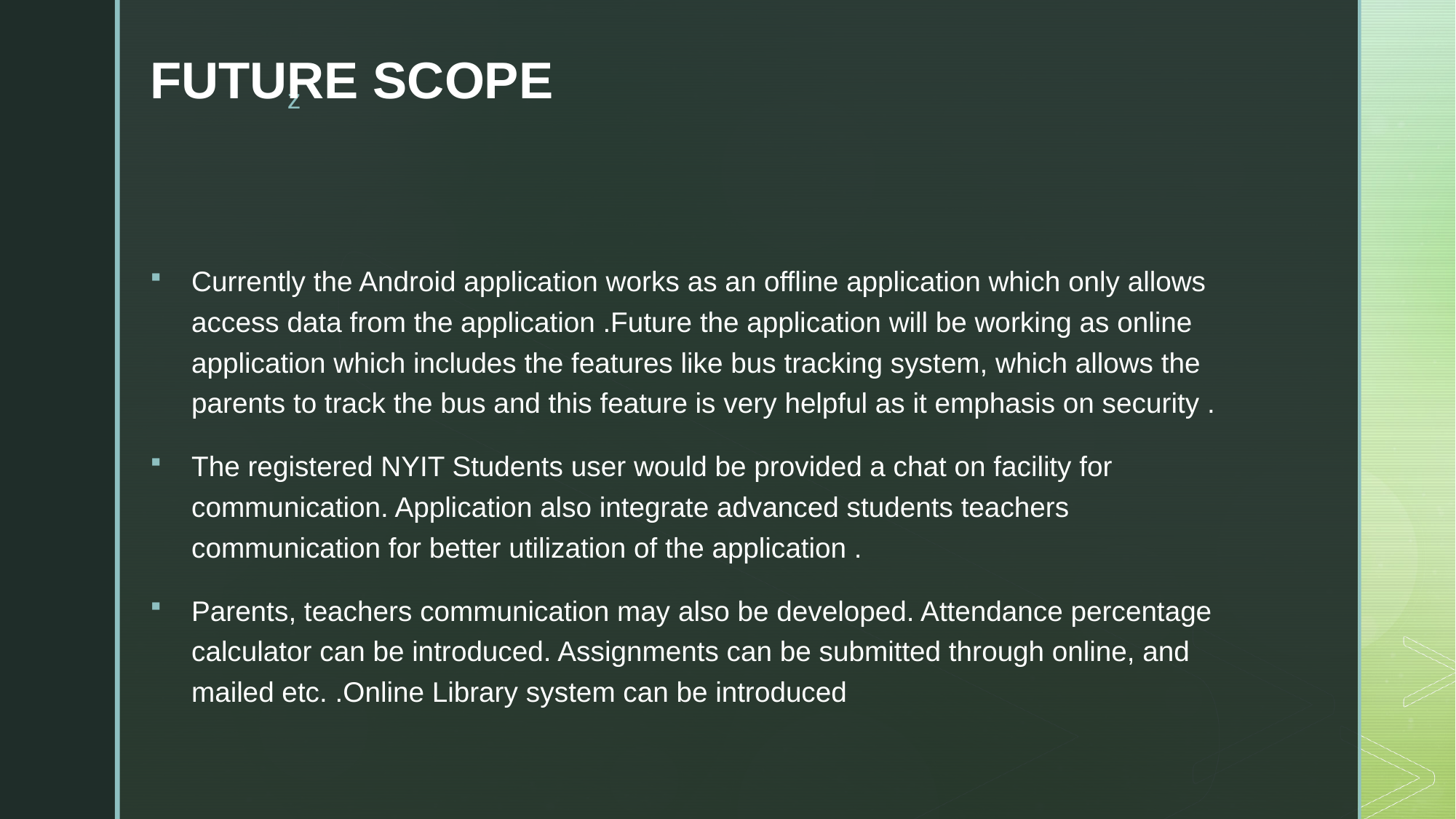

# FUTURE SCOPE
Currently the Android application works as an offline application which only allows access data from the application .Future the application will be working as online application which includes the features like bus tracking system, which allows the parents to track the bus and this feature is very helpful as it emphasis on security .
The registered NYIT Students user would be provided a chat on facility for communication. Application also integrate advanced students teachers communication for better utilization of the application .
Parents, teachers communication may also be developed. Attendance percentage calculator can be introduced. Assignments can be submitted through online, and mailed etc. .Online Library system can be introduced